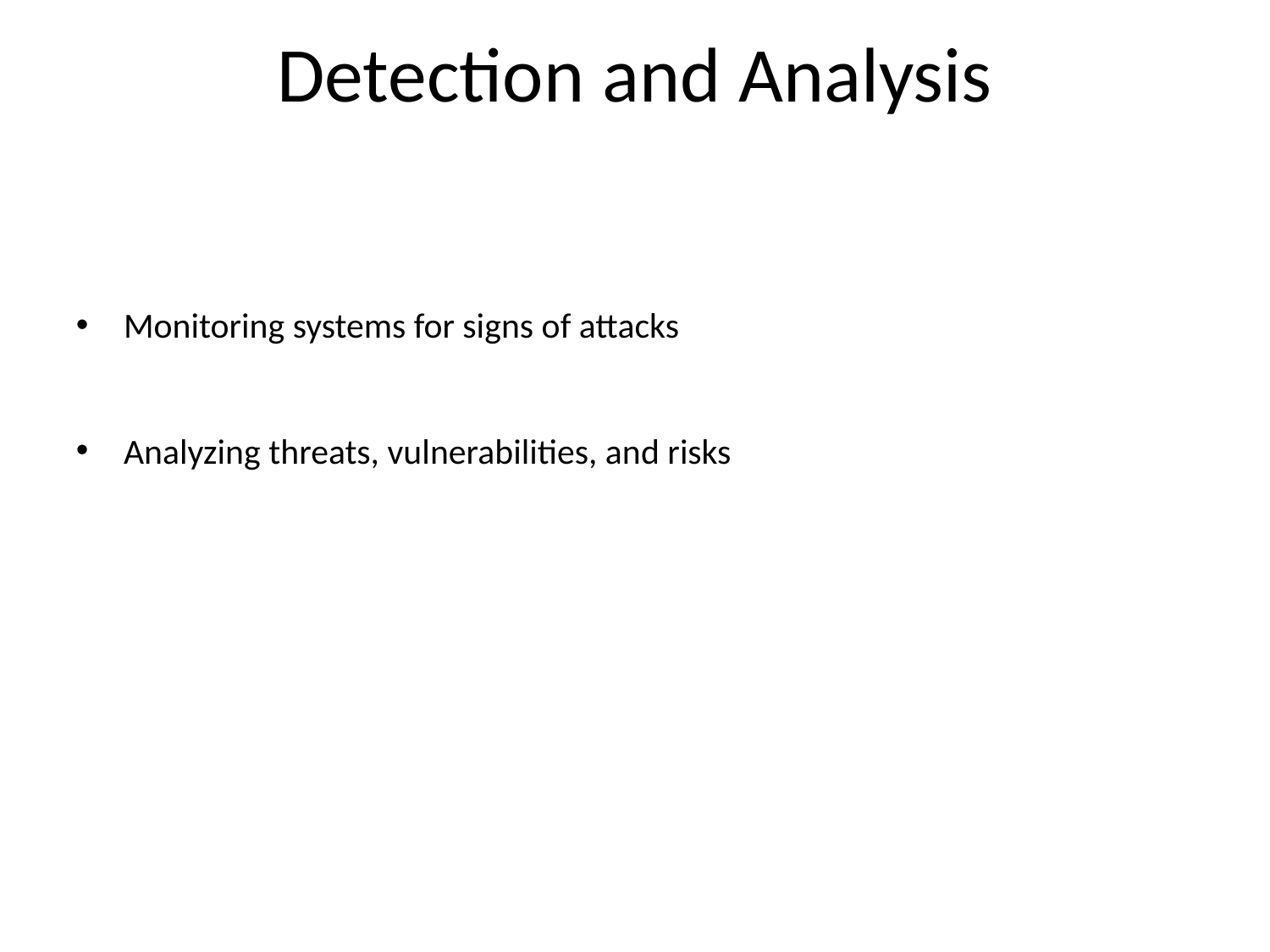

# Detection and Analysis

Monitoring systems for signs of attacks

Analyzing threats, vulnerabilities, and risks